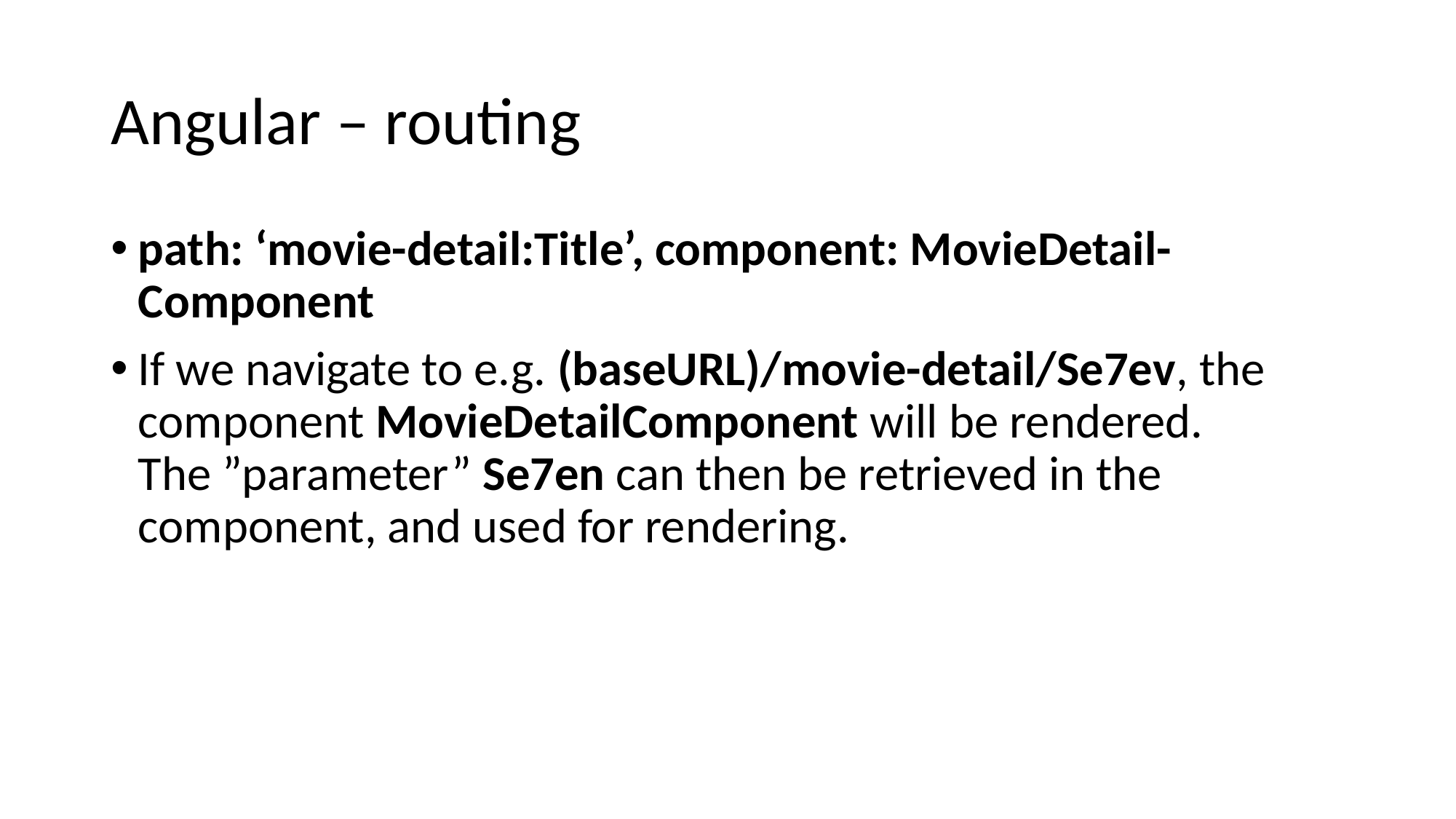

# Angular – routing
path: ‘movie-detail:Title’, component: MovieDetail-Component
If we navigate to e.g. (baseURL)/movie-detail/Se7ev, the component MovieDetailComponent will be rendered. The ”parameter” Se7en can then be retrieved in the component, and used for rendering.